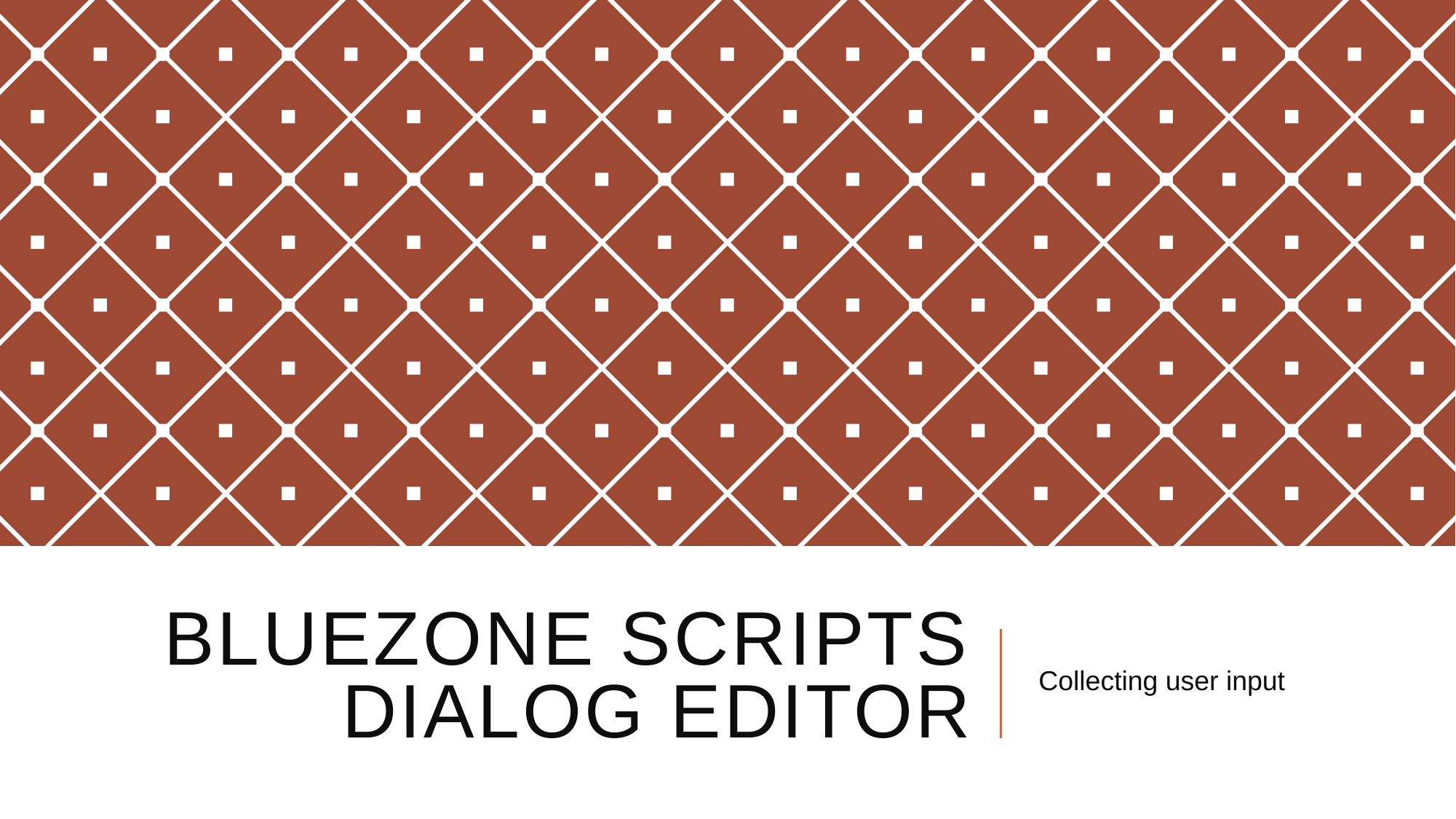

# BlueZone Scripts Dialog Editor
Collecting user input